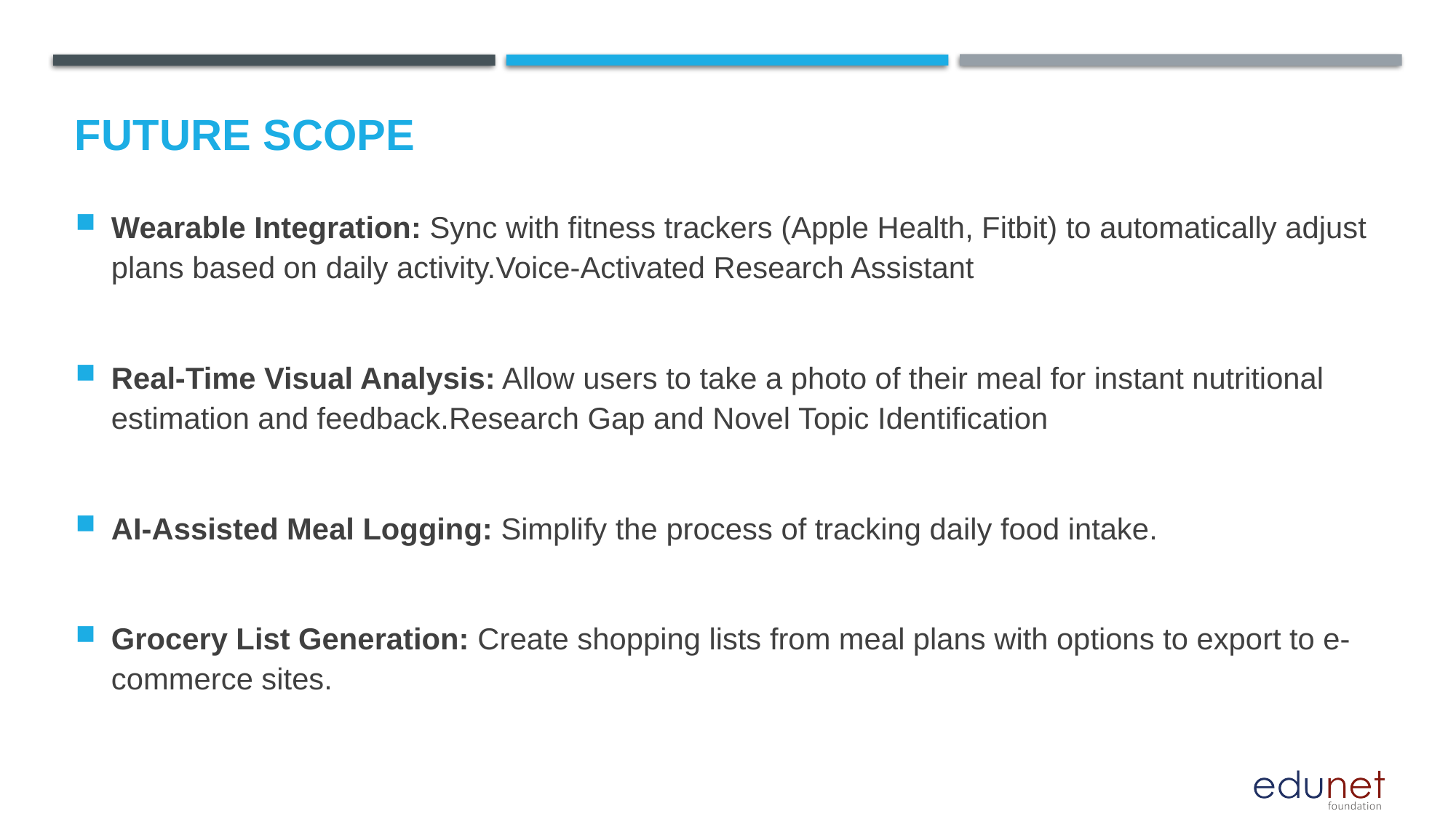

Future scope
Wearable Integration: Sync with fitness trackers (Apple Health, Fitbit) to automatically adjust plans based on daily activity.Voice-Activated Research Assistant

Real-Time Visual Analysis: Allow users to take a photo of their meal for instant nutritional estimation and feedback.Research Gap and Novel Topic Identification

AI-Assisted Meal Logging: Simplify the process of tracking daily food intake.

Grocery List Generation: Create shopping lists from meal plans with options to export to e-commerce sites.